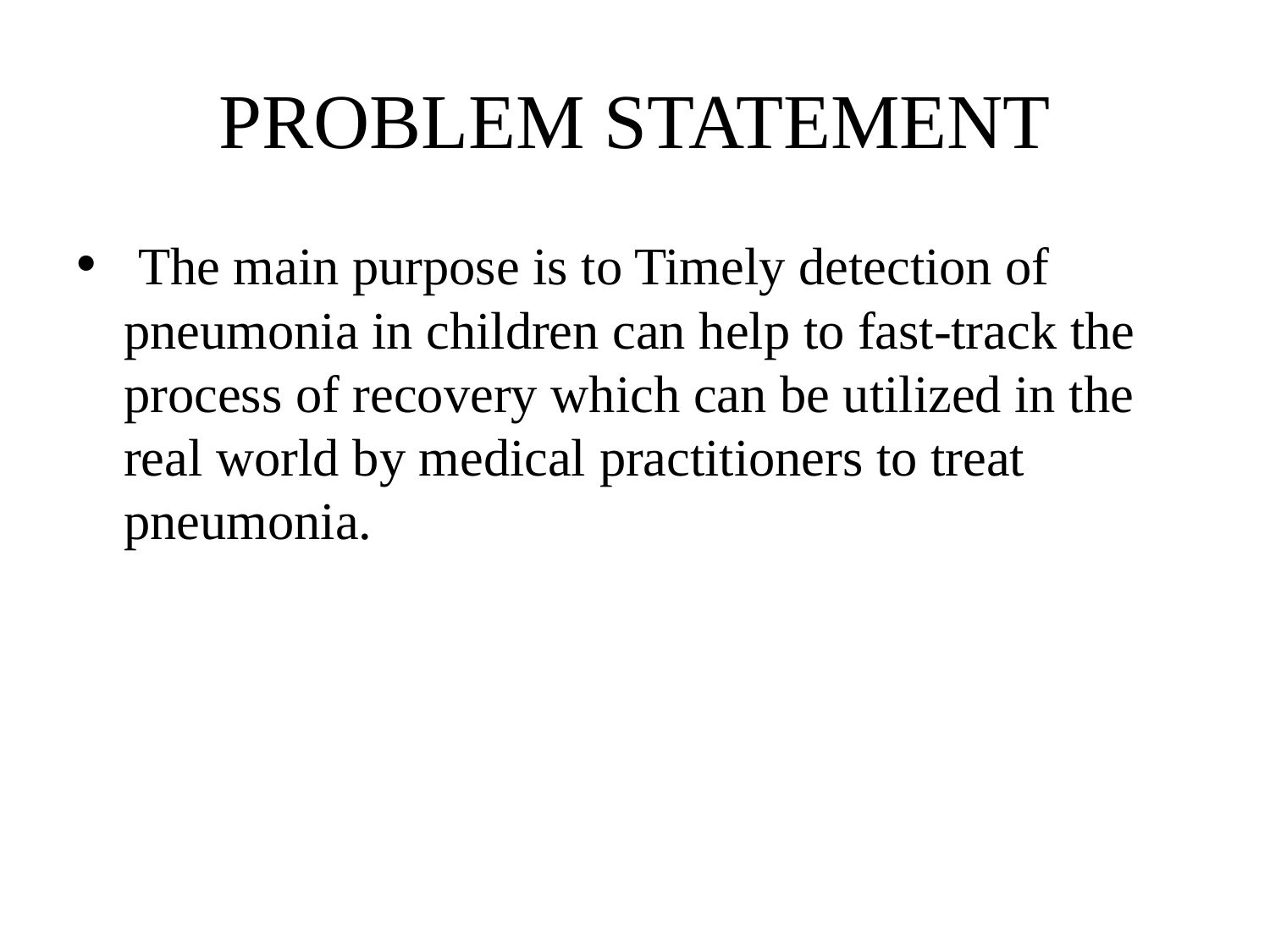

# PROBLEM STATEMENT
 The main purpose is to Timely detection of pneumonia in children can help to fast-track the process of recovery which can be utilized in the real world by medical practitioners to treat pneumonia.